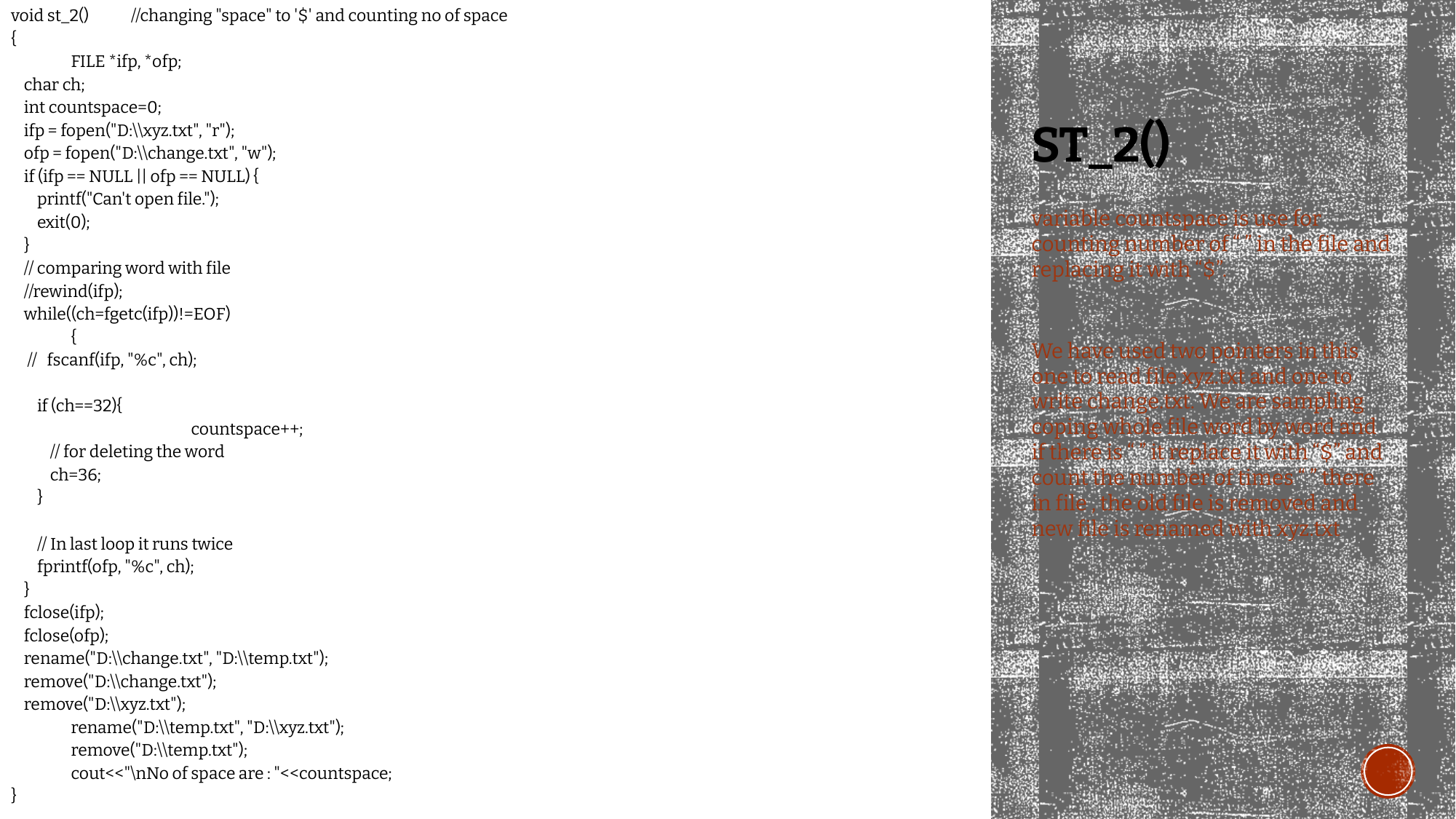

void st_2()	//changing "space" to '$' and counting no of space
{
	FILE *ifp, *ofp;
    char ch;
    int countspace=0;
    ifp = fopen("D:\\xyz.txt", "r");
    ofp = fopen("D:\\change.txt", "w");
    if (ifp == NULL || ofp == NULL) {
        printf("Can't open file.");
        exit(0);
    }
    // comparing word with file
    //rewind(ifp);
    while((ch=fgetc(ifp))!=EOF)
	{
     //   fscanf(ifp, "%c", ch);

        if (ch==32){
  			countspace++;
            // for deleting the word
            ch=36;
        }

        // In last loop it runs twice
        fprintf(ofp, "%c", ch);
    }
    fclose(ifp);
    fclose(ofp);
    rename("D:\\change.txt", "D:\\temp.txt");
    remove("D:\\change.txt");
    remove("D:\\xyz.txt");
	rename("D:\\temp.txt", "D:\\xyz.txt");
	remove("D:\\temp.txt");
	cout<<"\nNo of space are : "<<countspace;
}
# St_2()
variable countspace is use for counting number of “ ” in the file and replacing it with “$”.

We have used two pointers in this one to read file xyz.txt and one to write change.txt. We are sampling coping whole file word by word and if there is “ ” it replace it with “$” and count the number of times “ ” there in file , the old file is removed and new file is renamed with xyz.txt